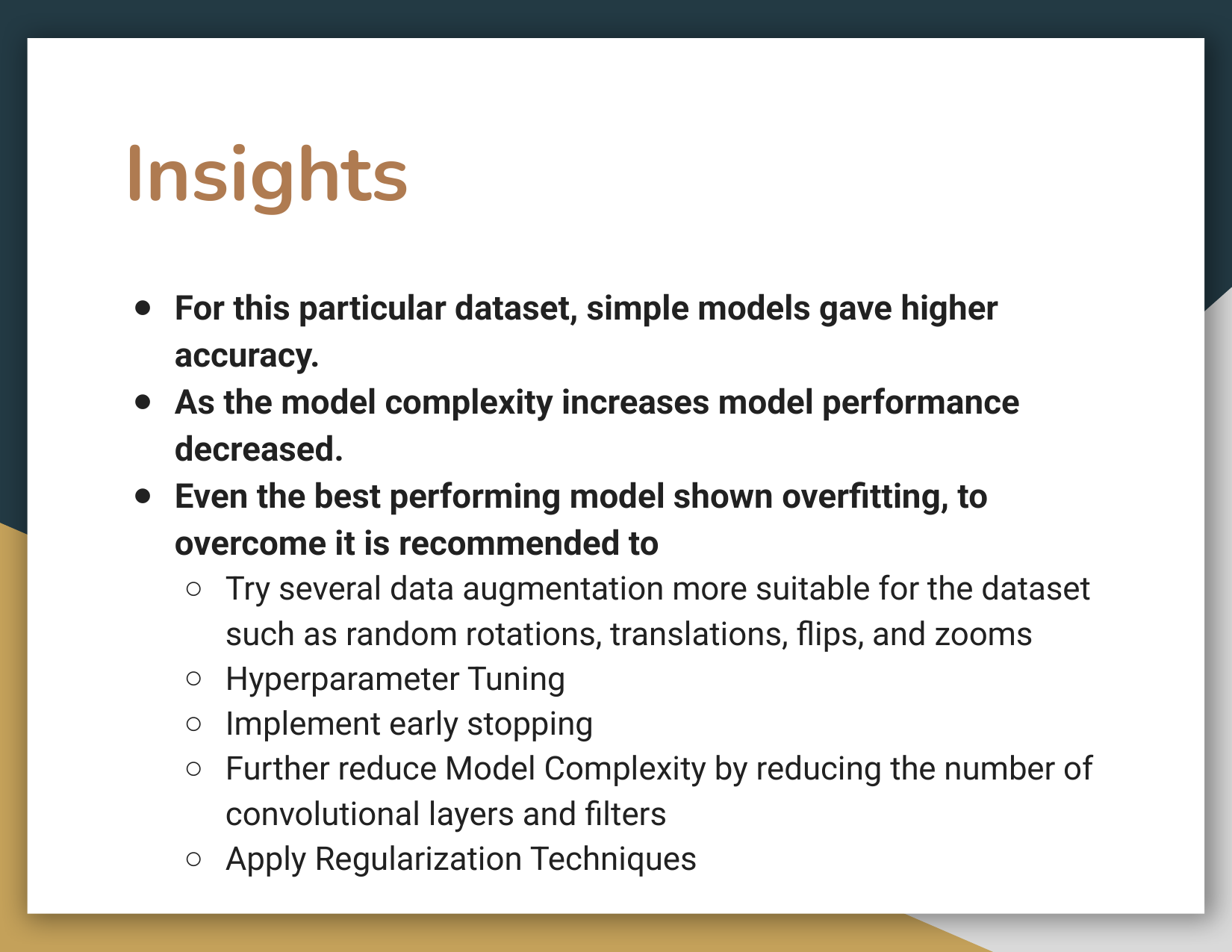

# Insights
For this particular dataset, simple models gave higher accuracy.
As the model complexity increases model performance decreased.
Even the best performing model shown overfitting, to overcome it is recommended to
Try several data augmentation more suitable for the dataset such as random rotations, translations, flips, and zooms
Hyperparameter Tuning
Implement early stopping
Further reduce Model Complexity by reducing the number of convolutional layers and filters
Apply Regularization Techniques